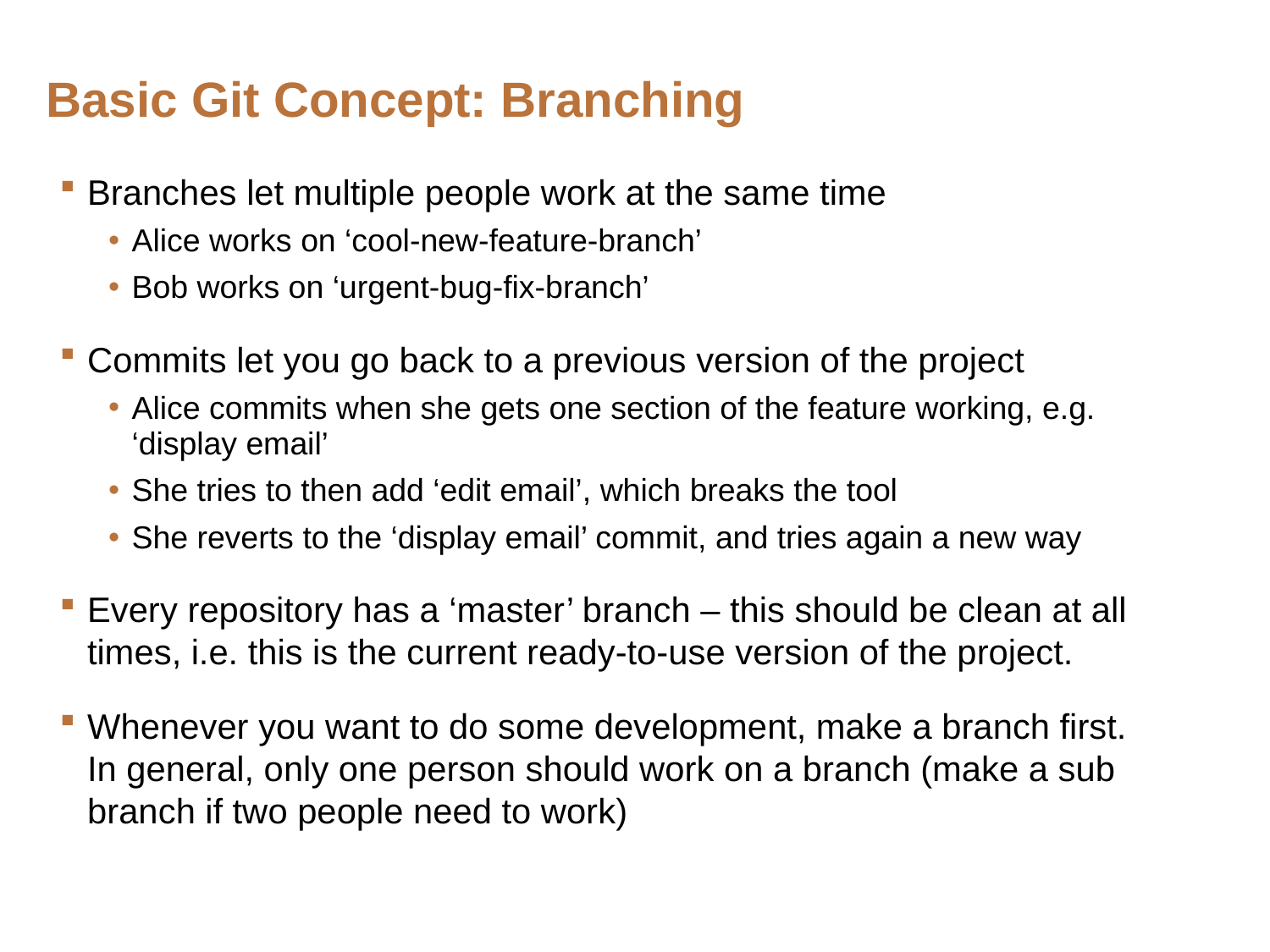

# Basic Git Concept: Branching
Branches let multiple people work at the same time
Alice works on ‘cool-new-feature-branch’
Bob works on ‘urgent-bug-fix-branch’
Commits let you go back to a previous version of the project
Alice commits when she gets one section of the feature working, e.g. ‘display email’
She tries to then add ‘edit email’, which breaks the tool
She reverts to the ‘display email’ commit, and tries again a new way
Every repository has a ‘master’ branch – this should be clean at all times, i.e. this is the current ready-to-use version of the project.
Whenever you want to do some development, make a branch first. In general, only one person should work on a branch (make a sub branch if two people need to work)